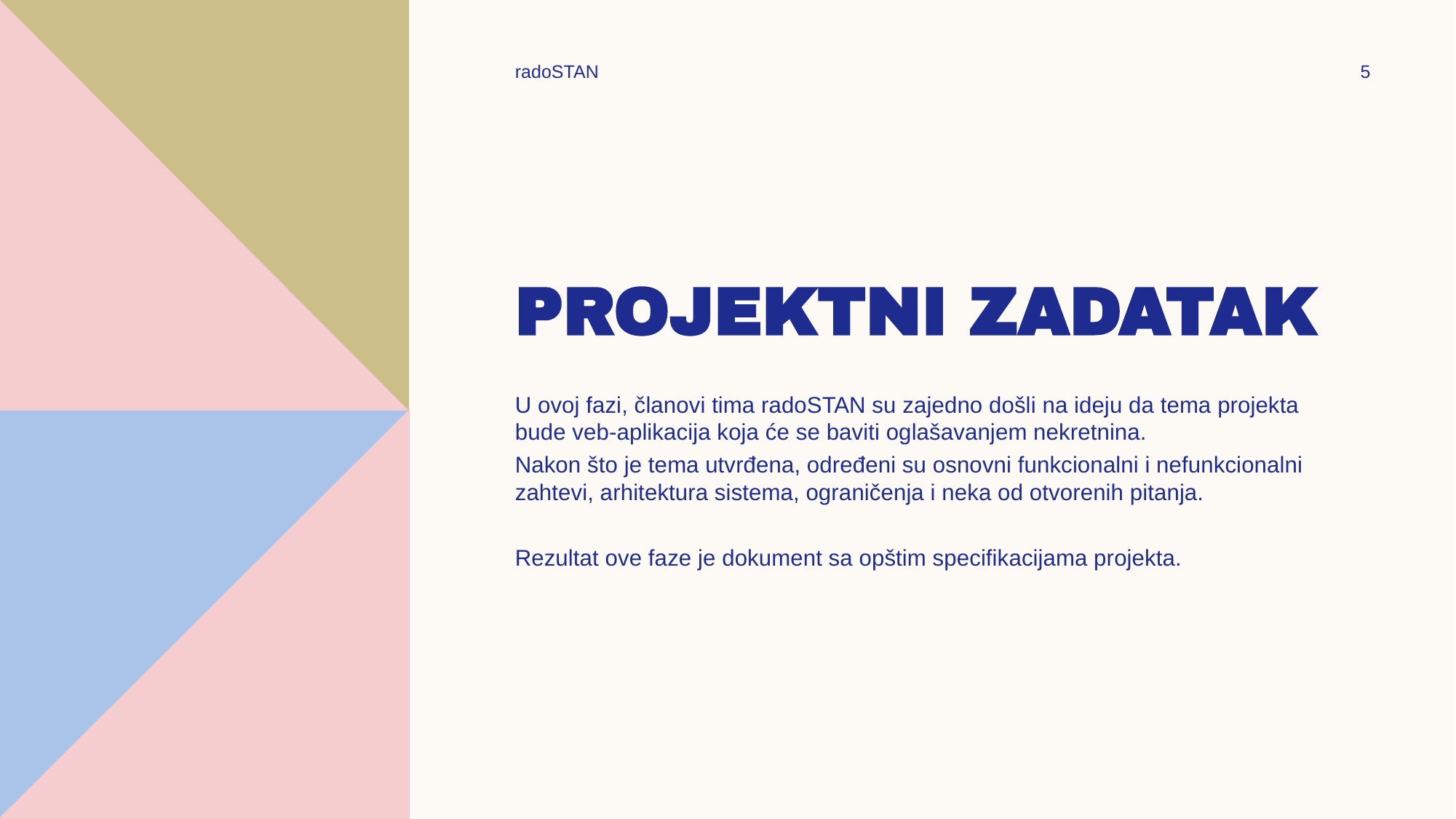

radoSTAN
5
# Projektni zadatak
U ovoj fazi, članovi tima radoSTAN su zajedno došli na ideju da tema projekta bude veb-aplikacija koja će se baviti oglašavanjem nekretnina.
Nakon što je tema utvrđena, određeni su osnovni funkcionalni i nefunkcionalni zahtevi, arhitektura sistema, ograničenja i neka od otvorenih pitanja.

Rezultat ove faze je dokument sa opštim specifikacijama projekta.